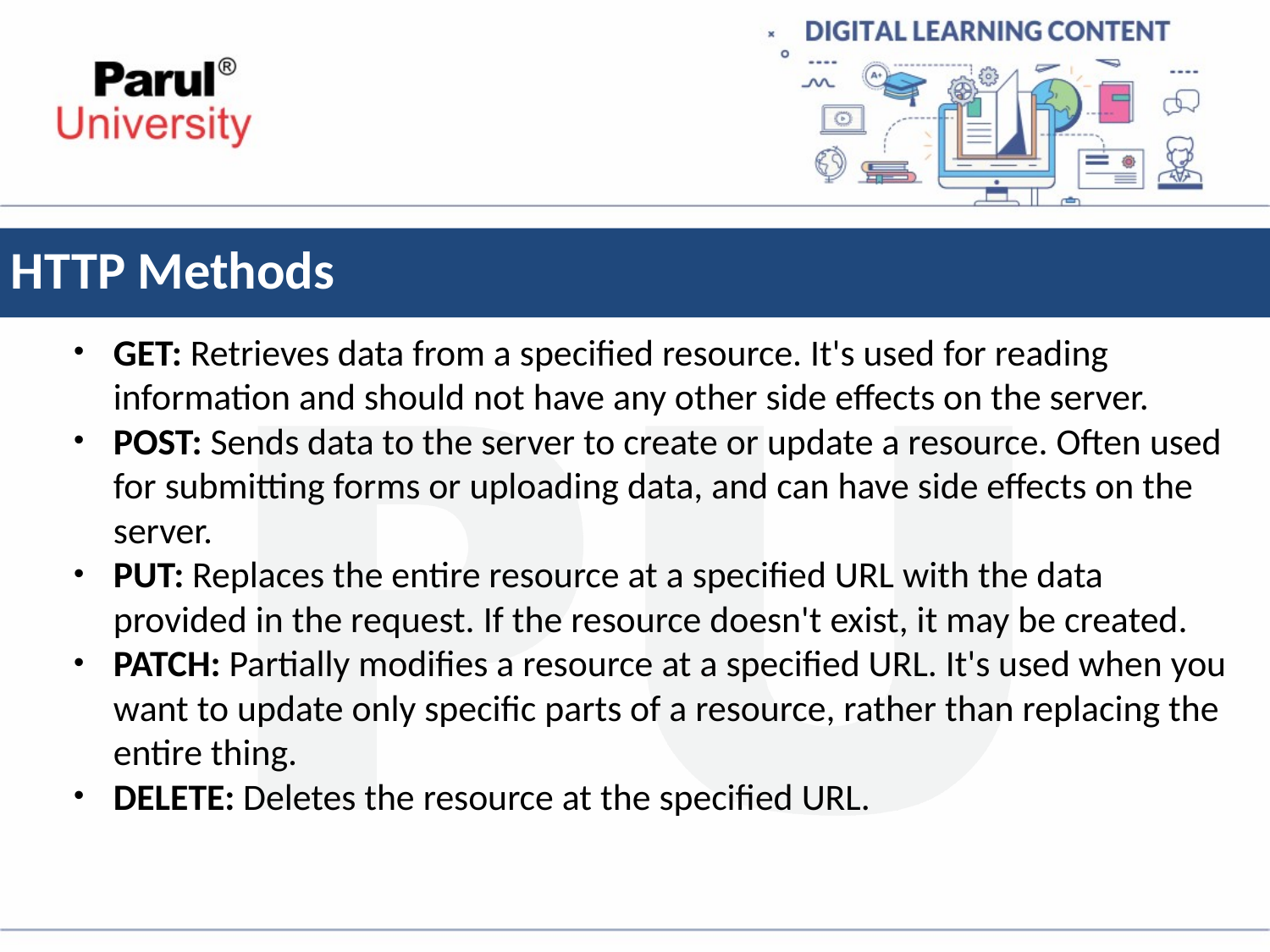

# HTTP Methods
GET: Retrieves data from a specified resource. It's used for reading information and should not have any other side effects on the server.
POST: Sends data to the server to create or update a resource. Often used for submitting forms or uploading data, and can have side effects on the server.
PUT: Replaces the entire resource at a specified URL with the data provided in the request. If the resource doesn't exist, it may be created.
PATCH: Partially modifies a resource at a specified URL. It's used when you want to update only specific parts of a resource, rather than replacing the entire thing.
DELETE: Deletes the resource at the specified URL.